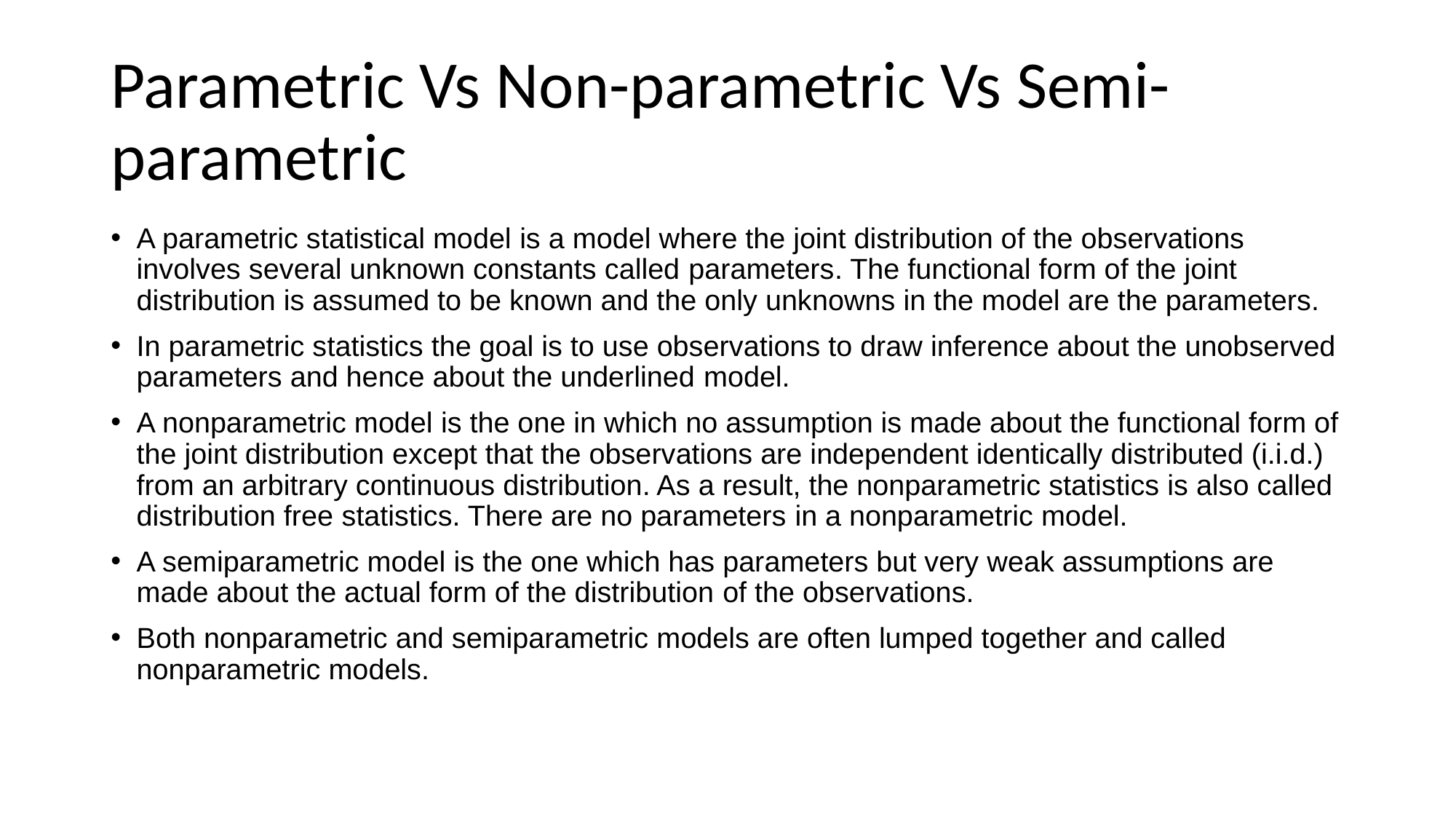

# Parametric Vs Non-parametric Vs Semi-parametric
A parametric statistical model is a model where the joint distribution of the observations involves several unknown constants called parameters. The functional form of the joint distribution is assumed to be known and the only unknowns in the model are the parameters.
In parametric statistics the goal is to use observations to draw inference about the unobserved parameters and hence about the underlined model.
A nonparametric model is the one in which no assumption is made about the functional form of the joint distribution except that the observations are independent identically distributed (i.i.d.) from an arbitrary continuous distribution. As a result, the nonparametric statistics is also called distribution free statistics. There are no parameters in a nonparametric model.
A semiparametric model is the one which has parameters but very weak assumptions are made about the actual form of the distribution of the observations.
Both nonparametric and semiparametric models are often lumped together and called nonparametric models.